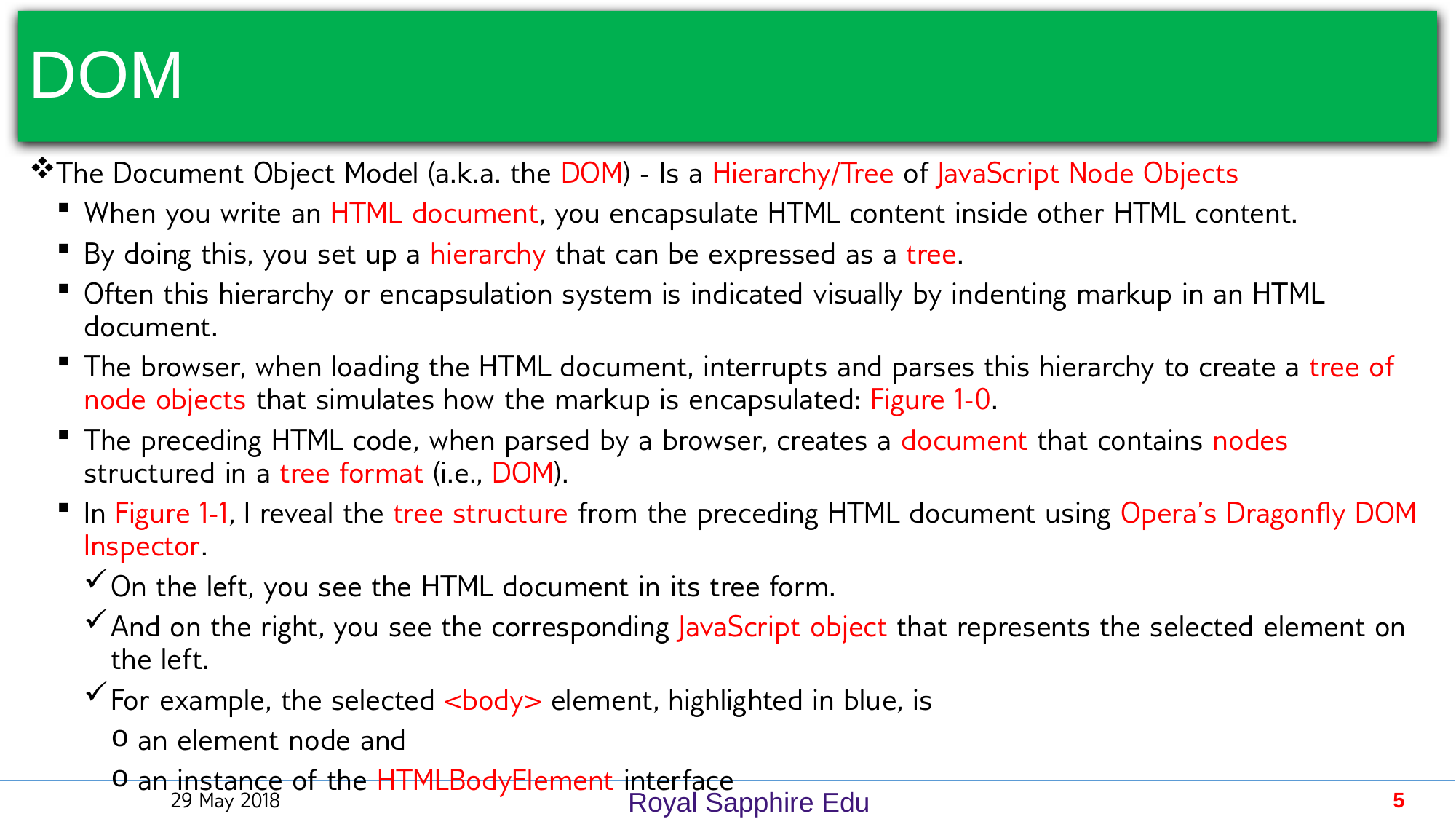

# DOM
The Document Object Model (a.k.a. the DOM) - Is a Hierarchy/Tree of JavaScript Node Objects
When you write an HTML document, you encapsulate HTML content inside other HTML content.
By doing this, you set up a hierarchy that can be expressed as a tree.
Often this hierarchy or encapsulation system is indicated visually by indenting markup in an HTML document.
The browser, when loading the HTML document, interrupts and parses this hierarchy to create a tree of node objects that simulates how the markup is encapsulated: Figure 1-0.
The preceding HTML code, when parsed by a browser, creates a document that contains nodes structured in a tree format (i.e., DOM).
In Figure 1-1, I reveal the tree structure from the preceding HTML document using Opera’s Dragonfly DOM Inspector.
On the left, you see the HTML document in its tree form.
And on the right, you see the corresponding JavaScript object that represents the selected element on the left.
For example, the selected <body> element, highlighted in blue, is
an element node and
an instance of the HTMLBodyElement interface
29 May 2018
5